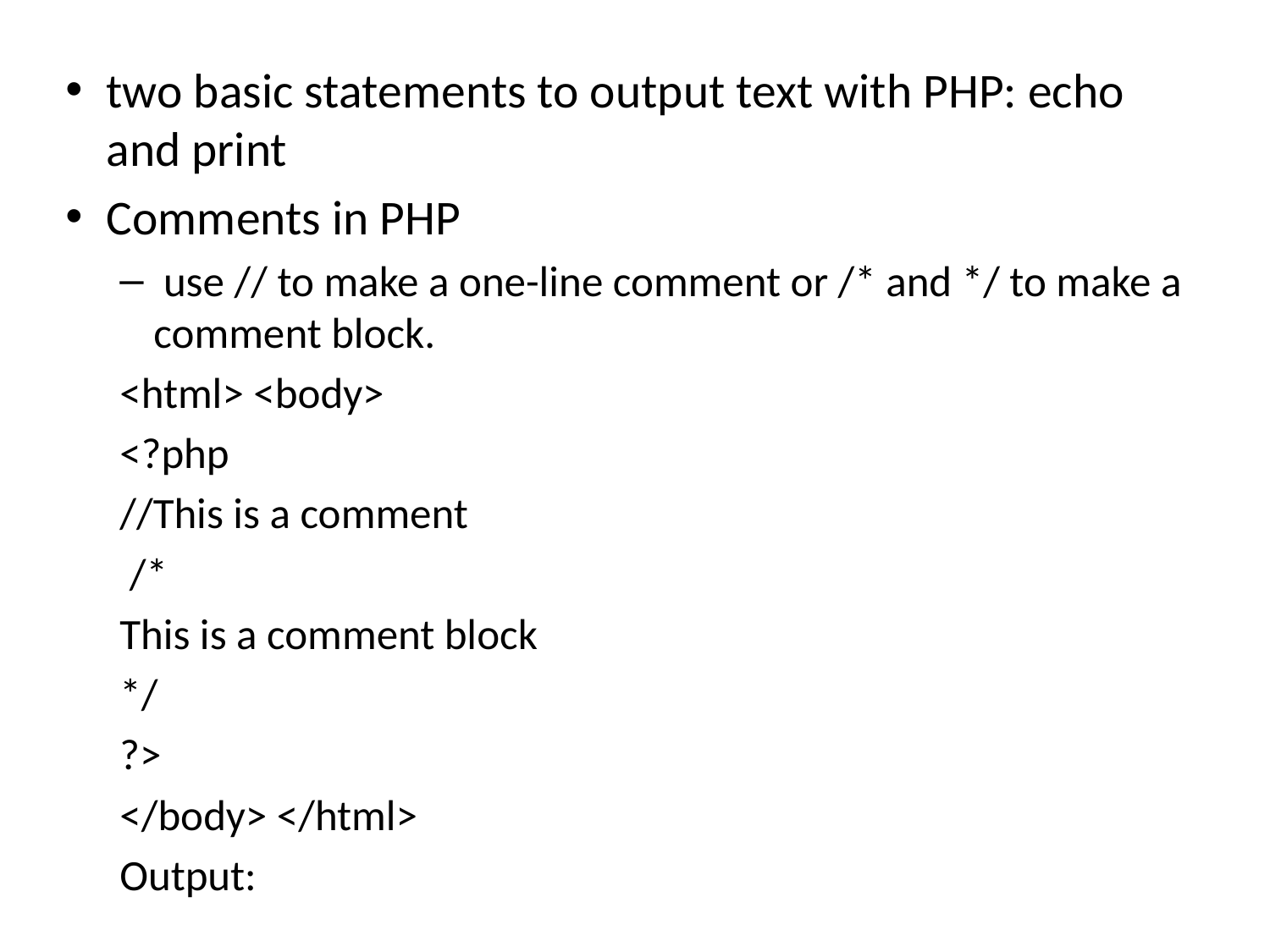

two basic statements to output text with PHP: echo and print
Comments in PHP
 use // to make a one-line comment or /* and */ to make a comment block.
<html> <body>
<?php
//This is a comment
 /*
This is a comment block
*/
?>
</body> </html>
Output: